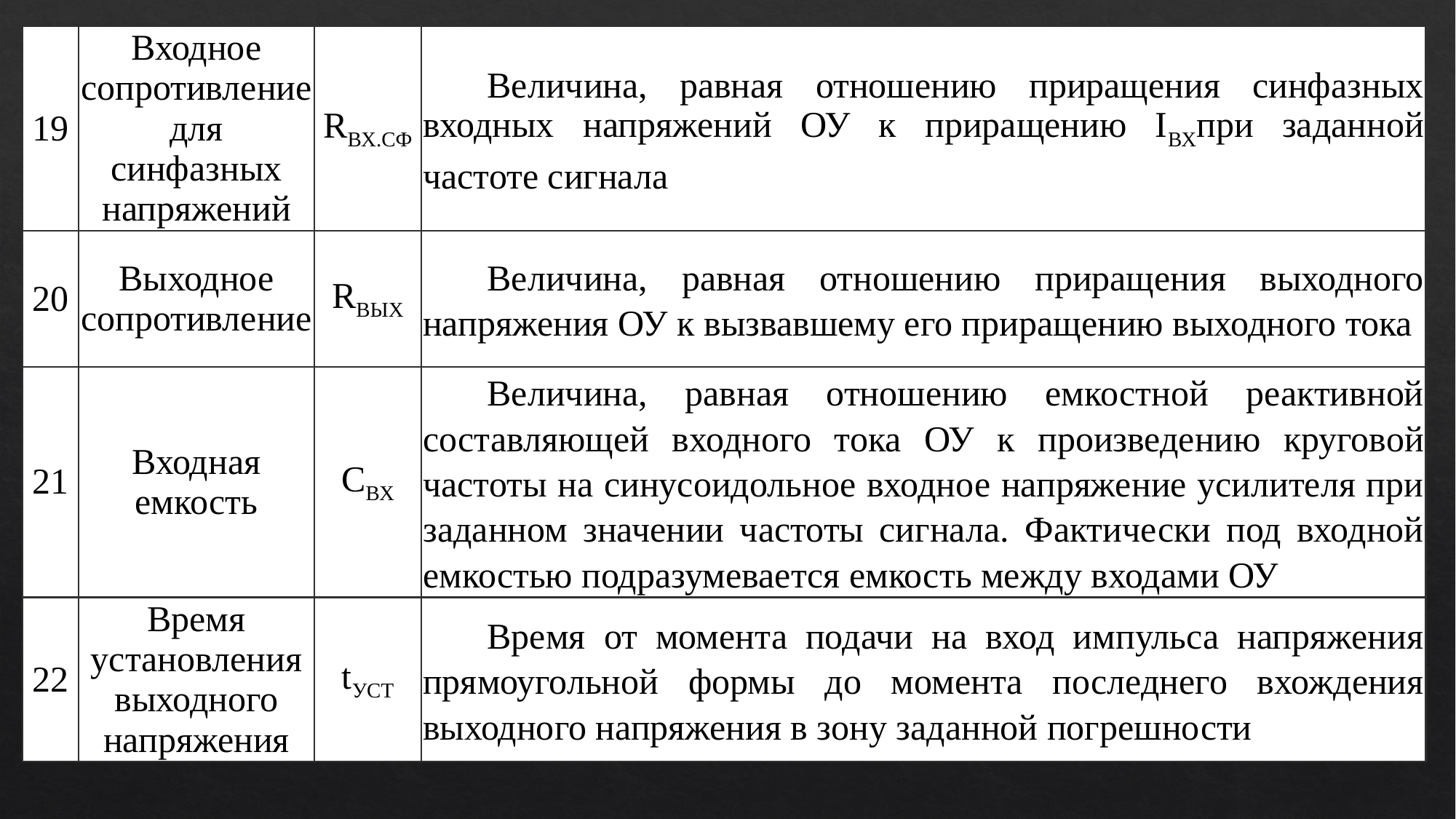

| 19 | Входное сопротивление для синфазных напряжений | RВХ.СФ | Величина, равная отношению приращения синфазных входных напряжений ОУ к приращению IВХпри заданной частоте сигнала |
| --- | --- | --- | --- |
| 20 | Выходное сопротивление | RВЫХ | Величина, равная отношению приращения выходного напряжения ОУ к вызвавшему его приращению выходного тока |
| 21 | Входная емкость | СВХ | Величина, равная отношению емкостной реактивной составляющей входного тока ОУ к произведению круговой частоты на синусоидольное входное напряжение усилителя при заданном значении частоты сигнала. Фактически под входной емкостью подразумевается емкость между входами ОУ |
| 22 | Время установления выходного напряжения | tУСТ | Время от момента подачи на вход импульса напряжения прямоугольной формы до момента последнего вхождения выходного напряжения в зону заданной погрешности |